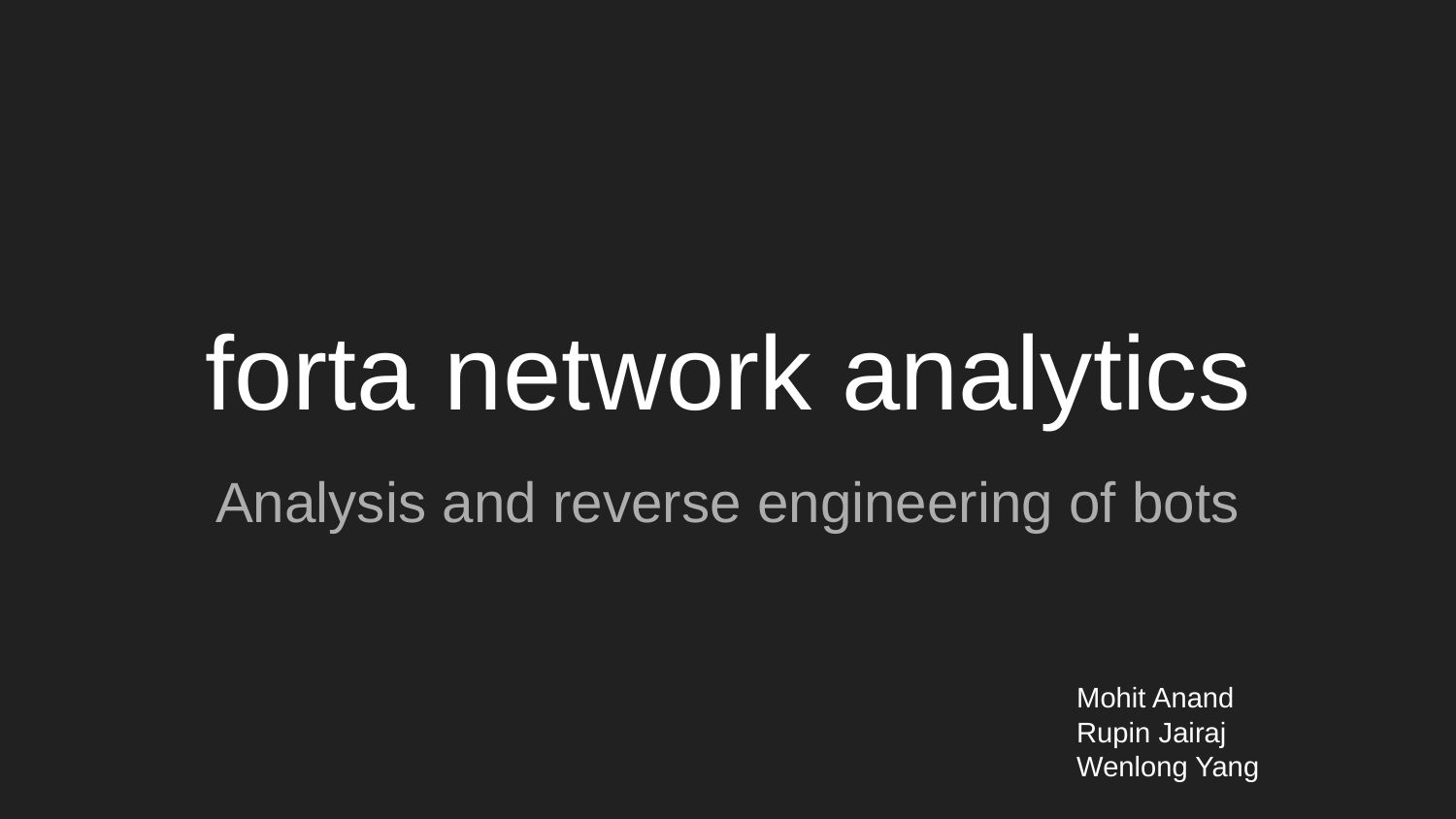

# forta network analytics
Analysis and reverse engineering of bots
Mohit Anand
Rupin Jairaj
Wenlong Yang